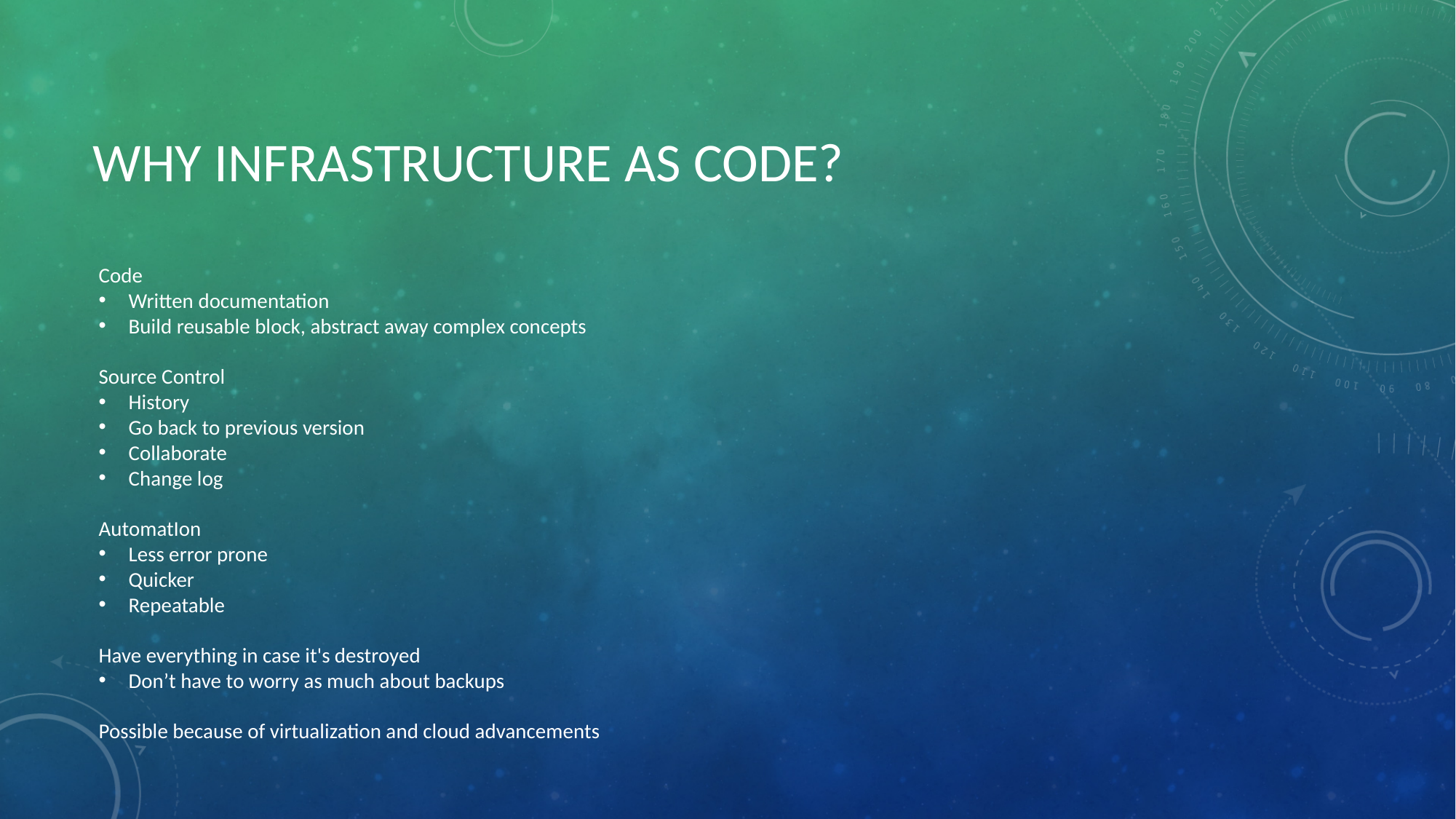

# Why Infrastructure as code?
Code
Written documentation
Build reusable block, abstract away complex concepts

Source Control
History
Go back to previous version
Collaborate
Change log

AutomatIon
Less error prone
Quicker
Repeatable

Have everything in case it's destroyed
Don’t have to worry as much about backups

Possible because of virtualization and cloud advancements